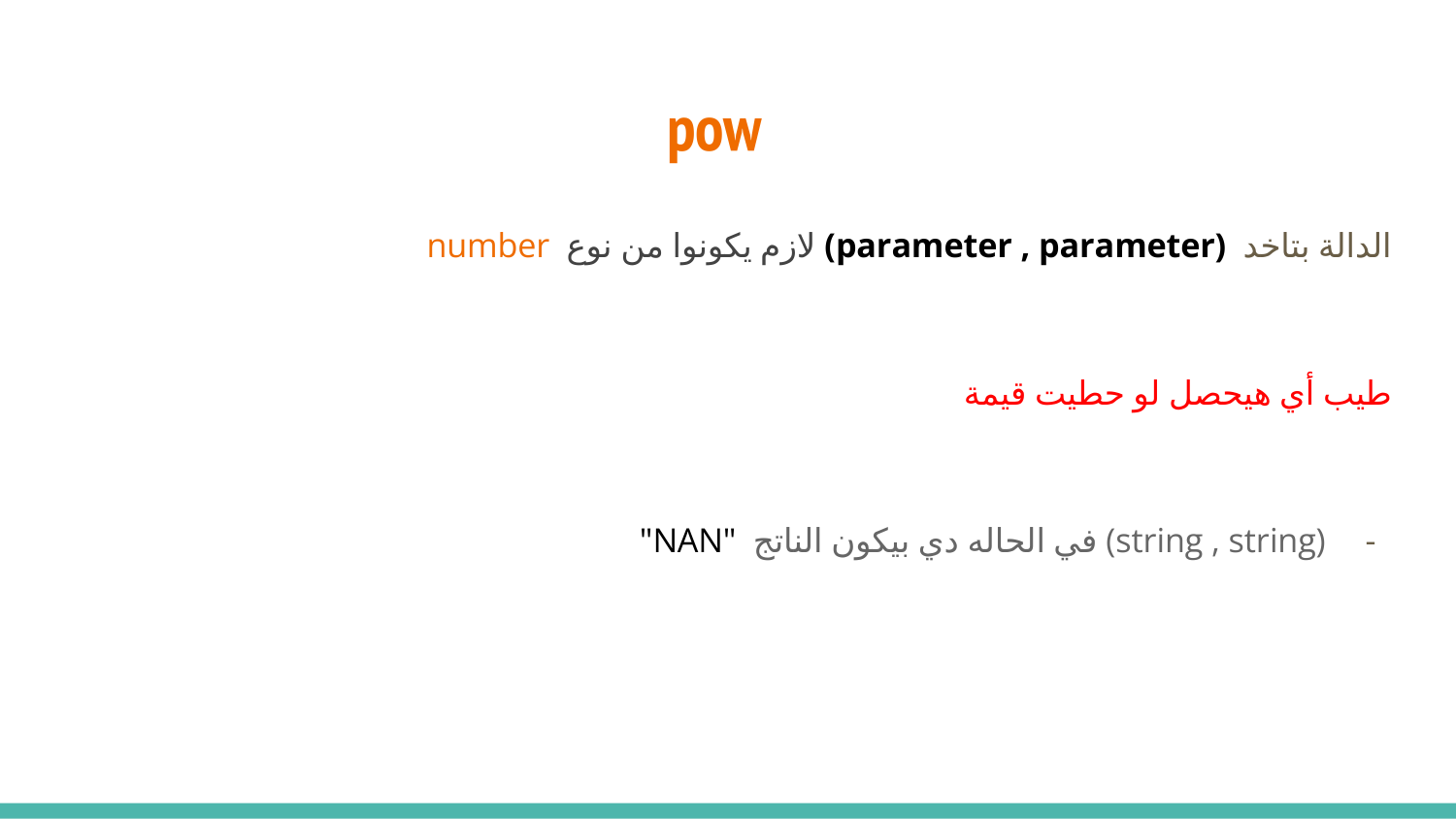

# pow
الدالة بتاخد  (parameter , parameter) لازم يكونوا من نوع  number

طيب أي هيحصل لو حطيت قيمة

(string , string) في الحاله دي بيكون الناتج  "NAN"